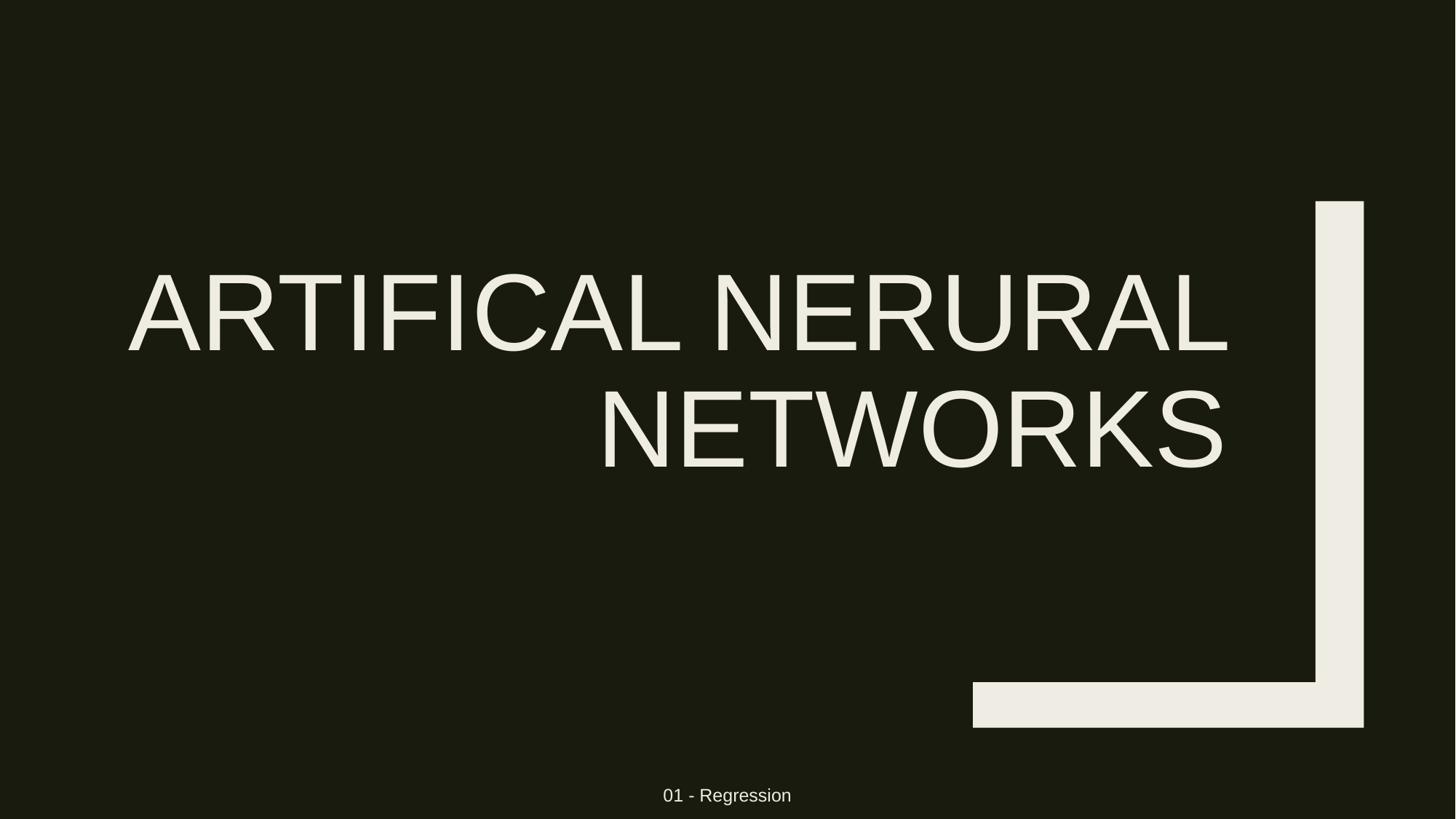

# Artifical Nerural Networks

01 - Regression